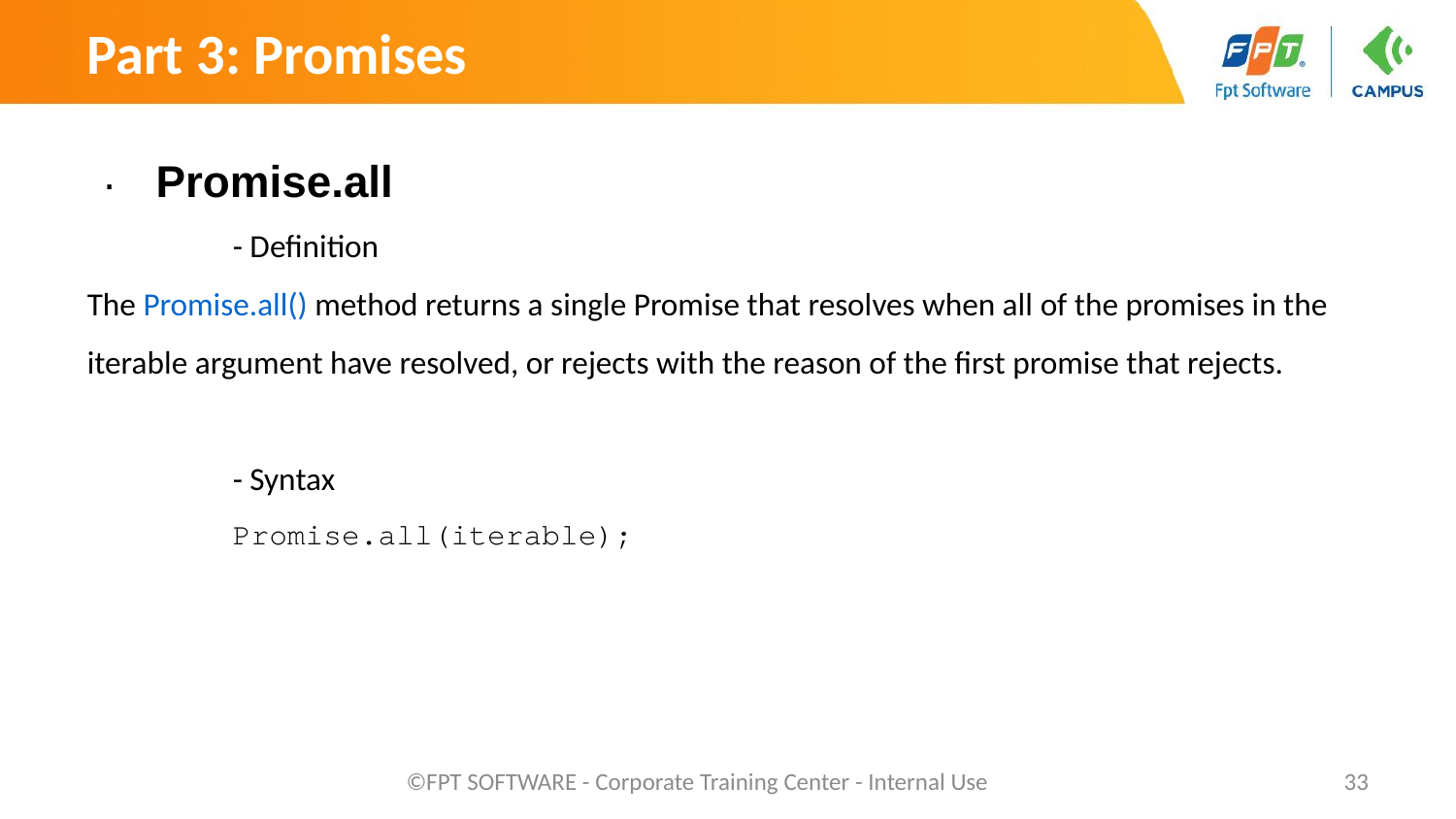

Part 3: Promises
Promise.all
	- Definition
The Promise.all() method returns a single Promise that resolves when all of the promises in the iterable argument have resolved, or rejects with the reason of the first promise that rejects.

	- Syntax
	Promise.all(iterable);

©FPT SOFTWARE - Corporate Training Center - Internal Use
33